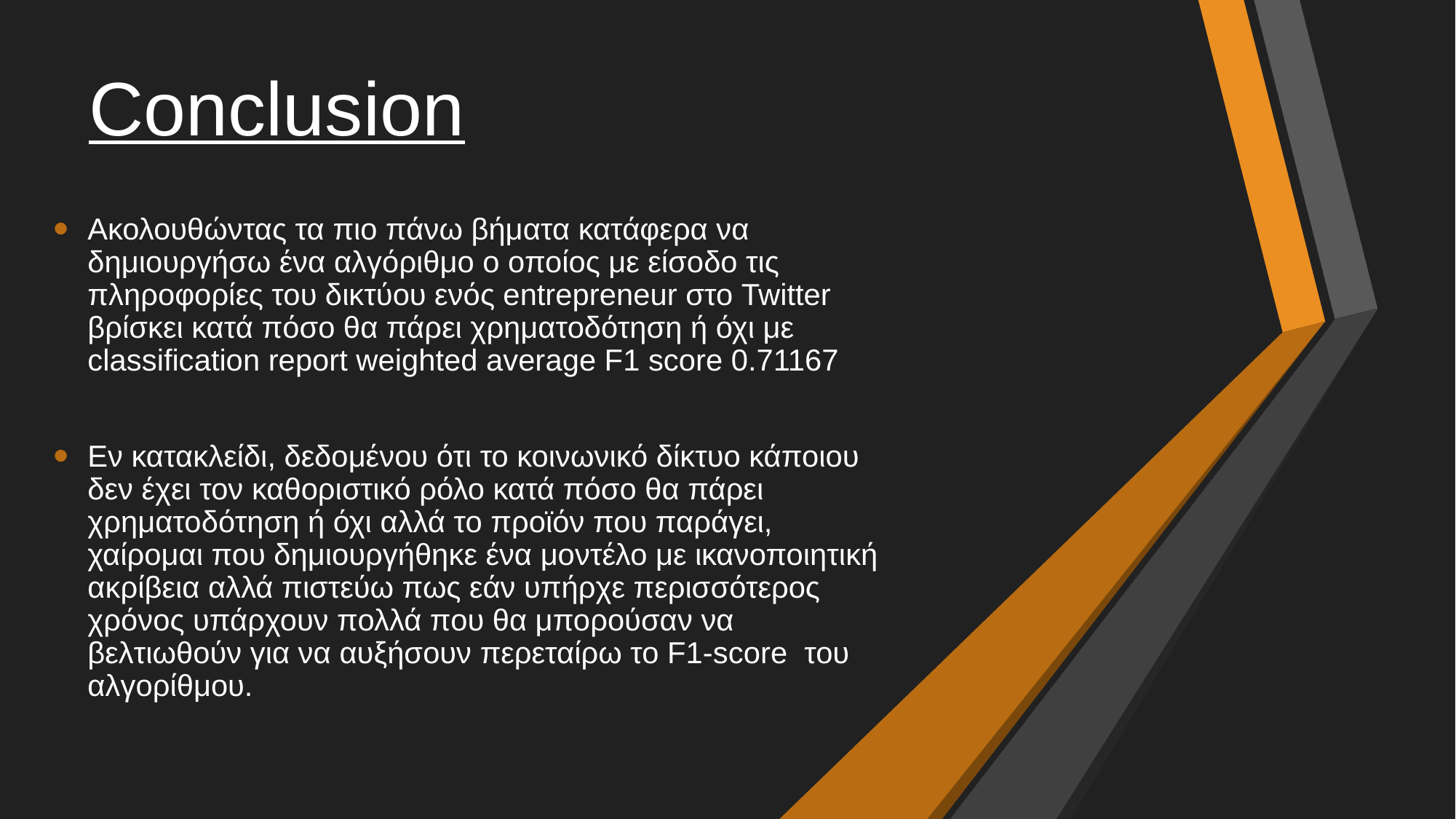

# Conclusion
Ακολουθώντας τα πιο πάνω βήματα κατάφερα να δημιουργήσω ένα αλγόριθμο ο οποίος με είσοδο τις  πληροφορίες του δικτύου ενός entrepreneur στο Twitter βρίσκει κατά πόσο θα πάρει χρηματοδότηση ή όχι με classification report weighted average F1 score 0.71167

Εν κατακλείδι, δεδομένου ότι το κοινωνικό δίκτυο κάποιου δεν έχει τον καθοριστικό ρόλο κατά πόσο θα πάρει χρηματοδότηση ή όχι αλλά το προϊόν που παράγει,  χαίρομαι που δημιουργήθηκε ένα μοντέλο με ικανοποιητική ακρίβεια αλλά πιστεύω πως εάν υπήρχε περισσότερος χρόνος υπάρχουν πολλά που θα μπορούσαν να βελτιωθούν για να αυξήσουν περεταίρω το F1-score  του αλγορίθμου.